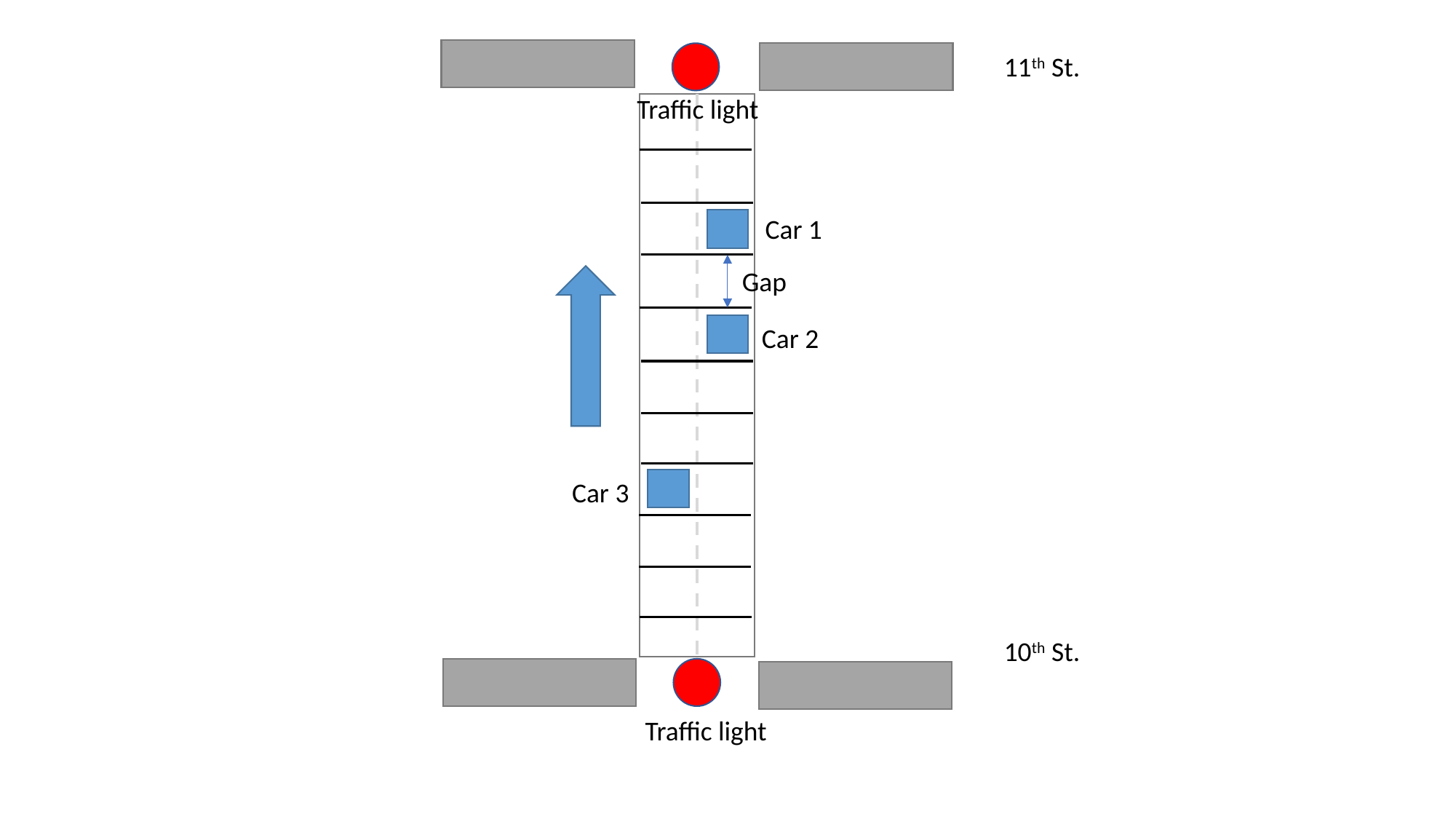

11th St.
Traffic light

Car 1

Gap

Car 2

Car 3

10th St.

Traffic light